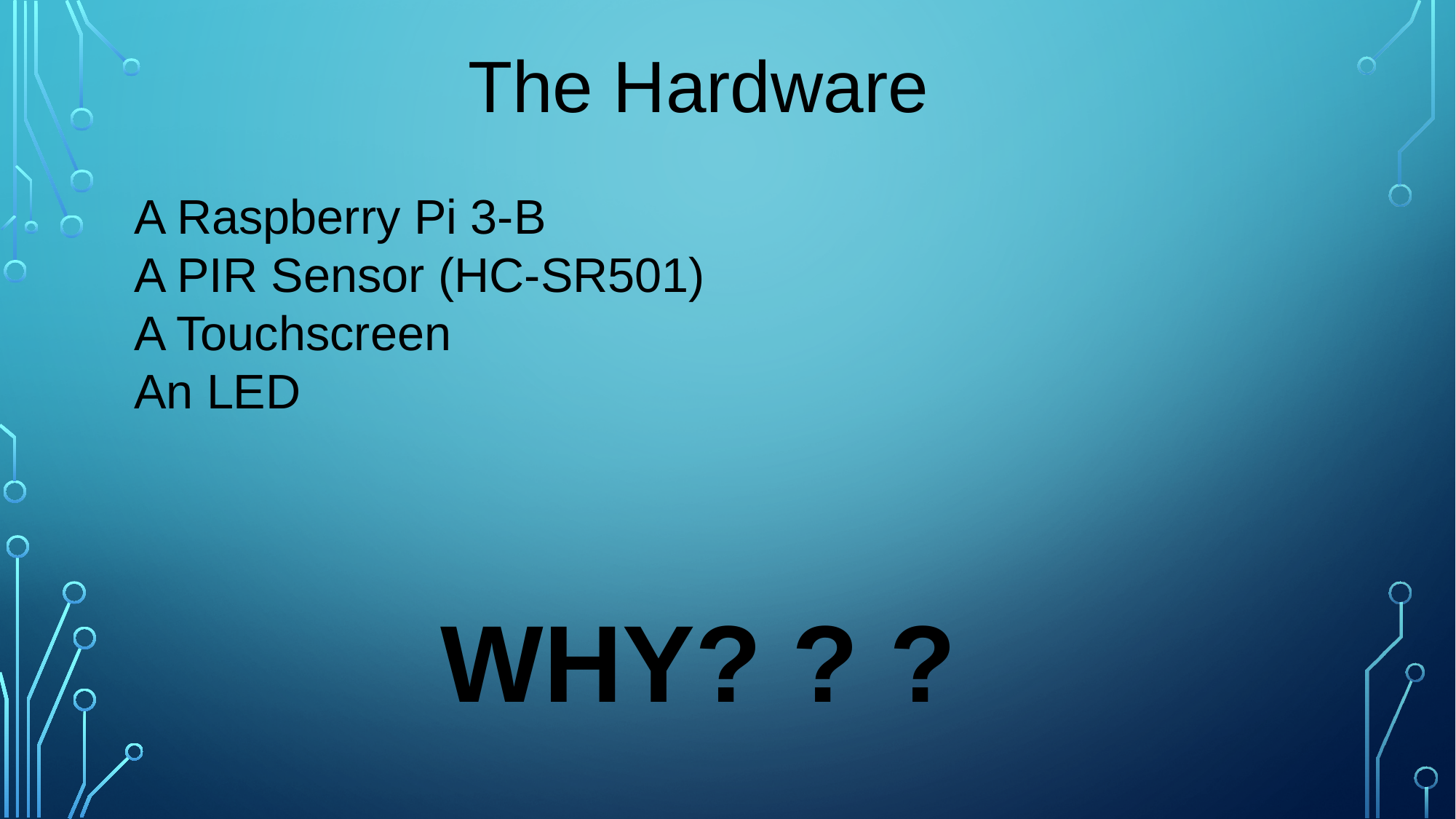

The Hardware

A Raspberry Pi 3-B
A PIR Sensor (HC-SR501)
A Touchscreen
An LED

WHY? ? ?